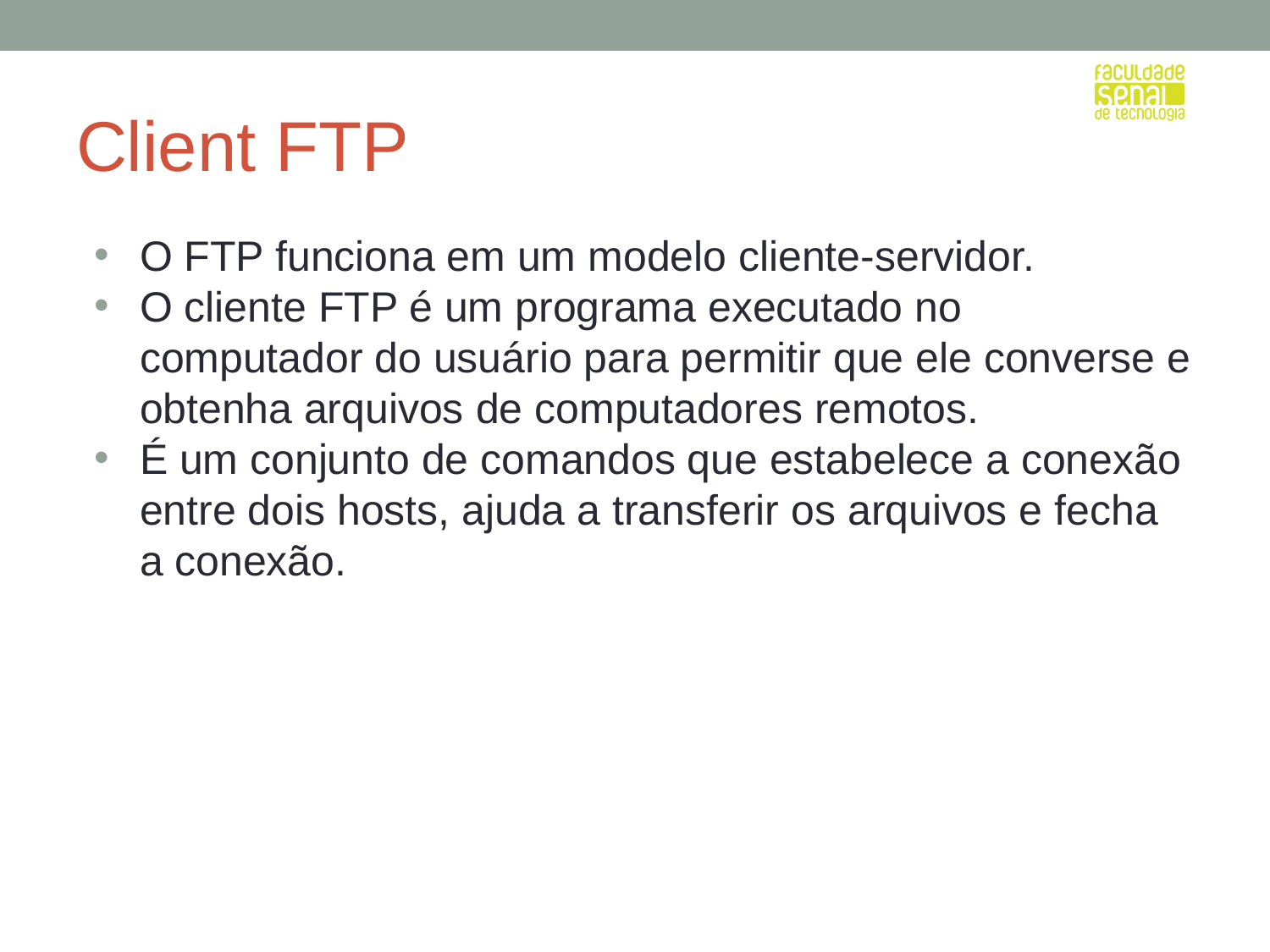

# Client FTP
O FTP funciona em um modelo cliente-servidor.
O cliente FTP é um programa executado no computador do usuário para permitir que ele converse e obtenha arquivos de computadores remotos.
É um conjunto de comandos que estabelece a conexão entre dois hosts, ajuda a transferir os arquivos e fecha a conexão.